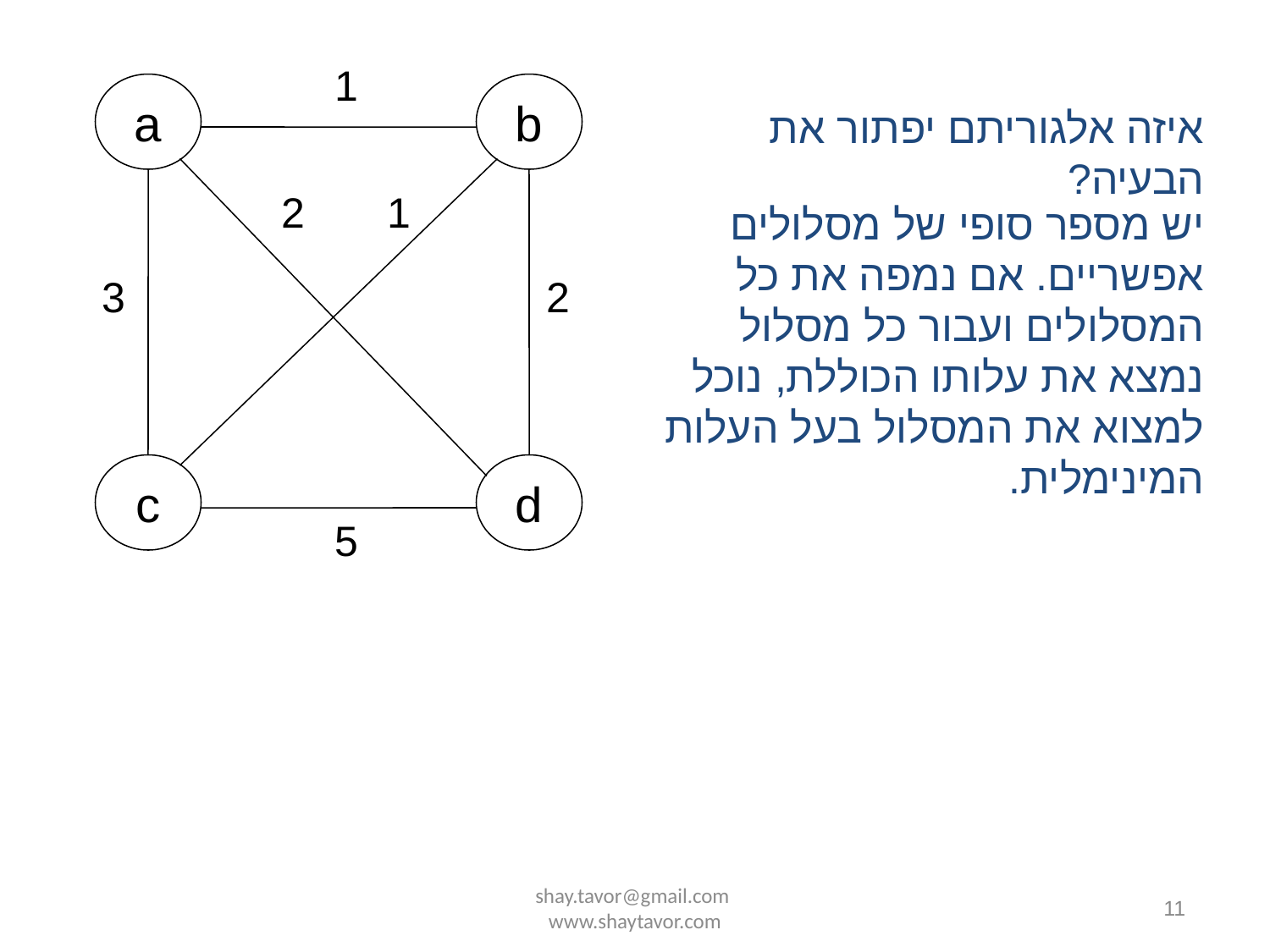

1
a
b
איזה אלגוריתם יפתור את הבעיה?

2
1
יש מספר סופי של מסלולים אפשריים. אם נמפה את כל המסלולים ועבור כל מסלול נמצא את עלותו הכוללת, נוכל למצוא את המסלול בעל העלות המינימלית.
3
2
c
d

5
shay.tavor@gmail.com  www.shaytavor.com
11